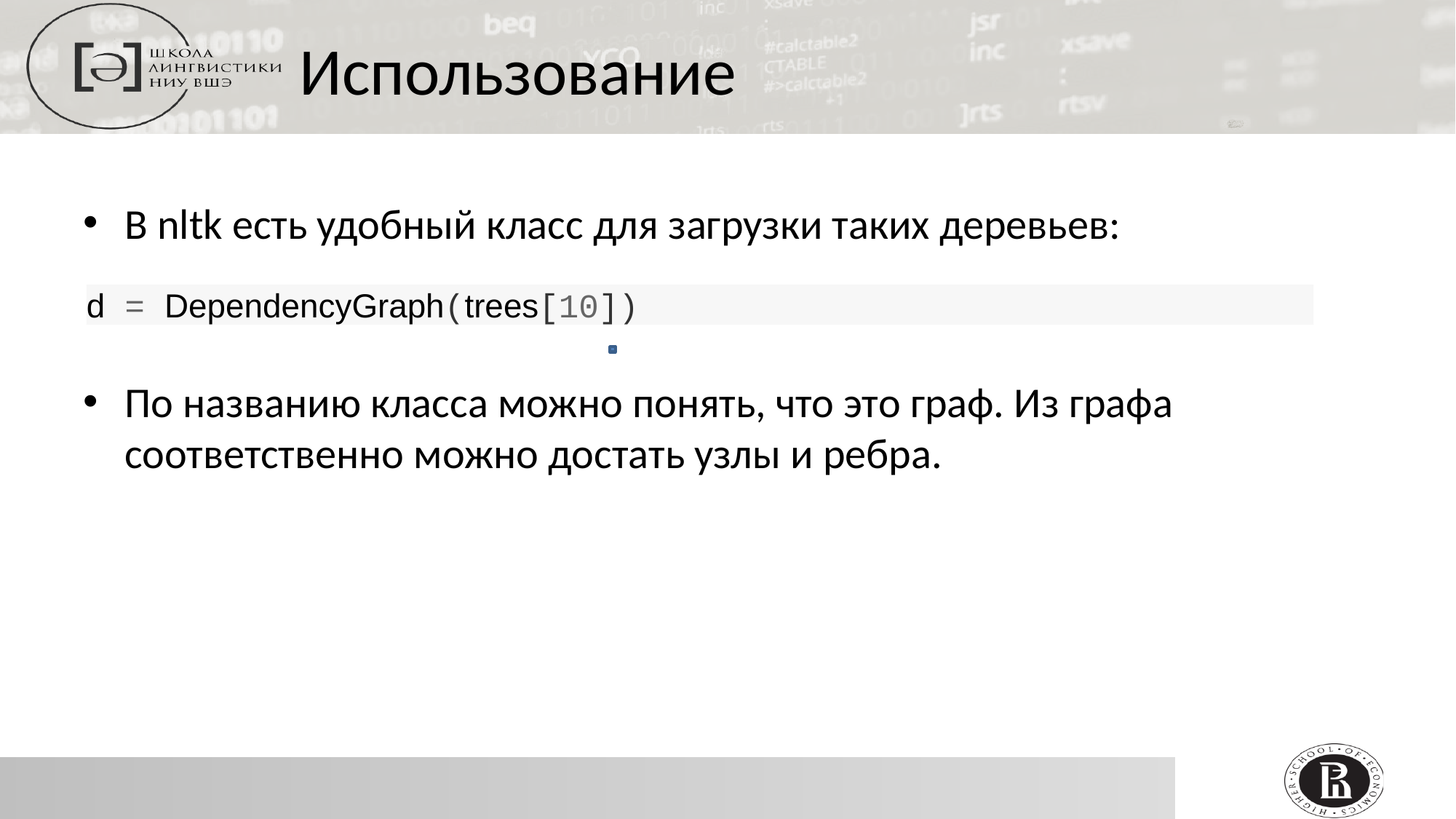

Использование
В nltk есть удобный класс для загрузки таких деревьев:

По названию класса можно понять, что это граф. Из графа соответственно можно достать узлы и ребра.
d = DependencyGraph(trees[10])

72